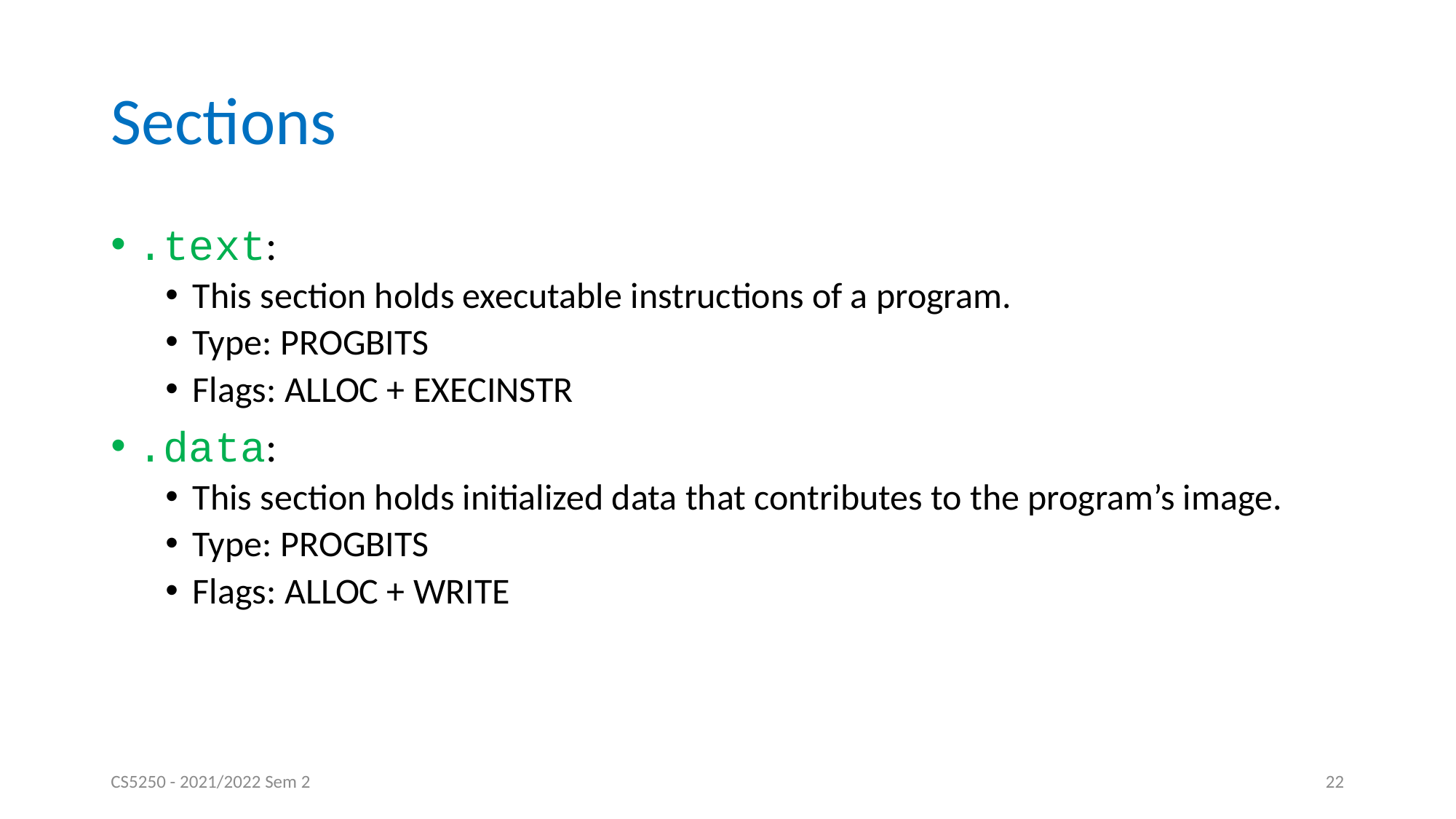

# Sections
.text:
This section holds executable instructions of a program.
Type: PROGBITS
Flags: ALLOC + EXECINSTR
.data:
This section holds initialized data that contributes to the program’s image.
Type: PROGBITS
Flags: ALLOC + WRITE
CS5250 - 2021/2022 Sem 2
22